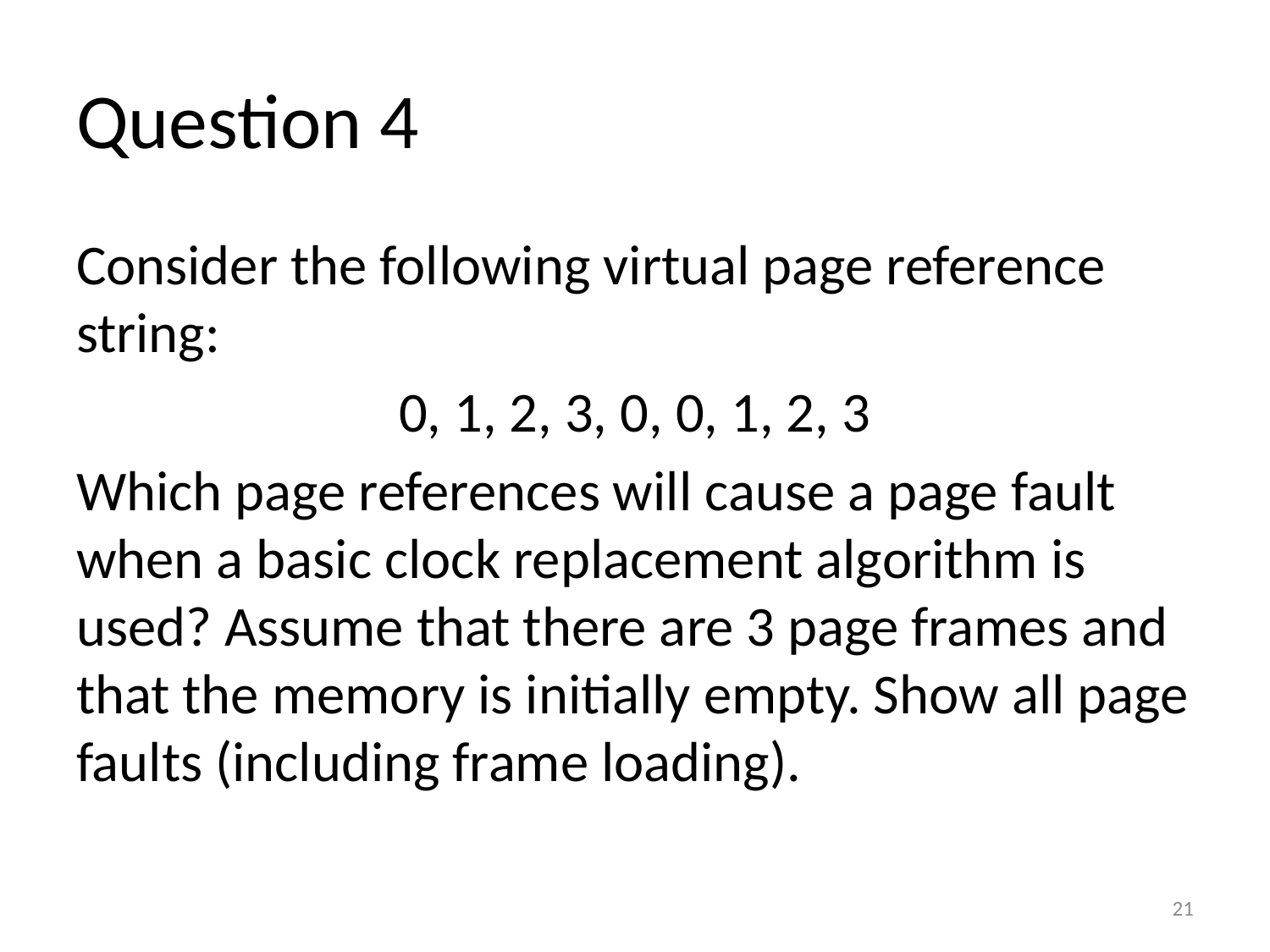

# Question 4
Consider the following virtual page reference string:
0, 1, 2, 3, 0, 0, 1, 2, 3
Which page references will cause a page fault when a basic clock replacement algorithm is used? Assume that there are 3 page frames and that the memory is initially empty. Show all page faults (including frame loading).
21